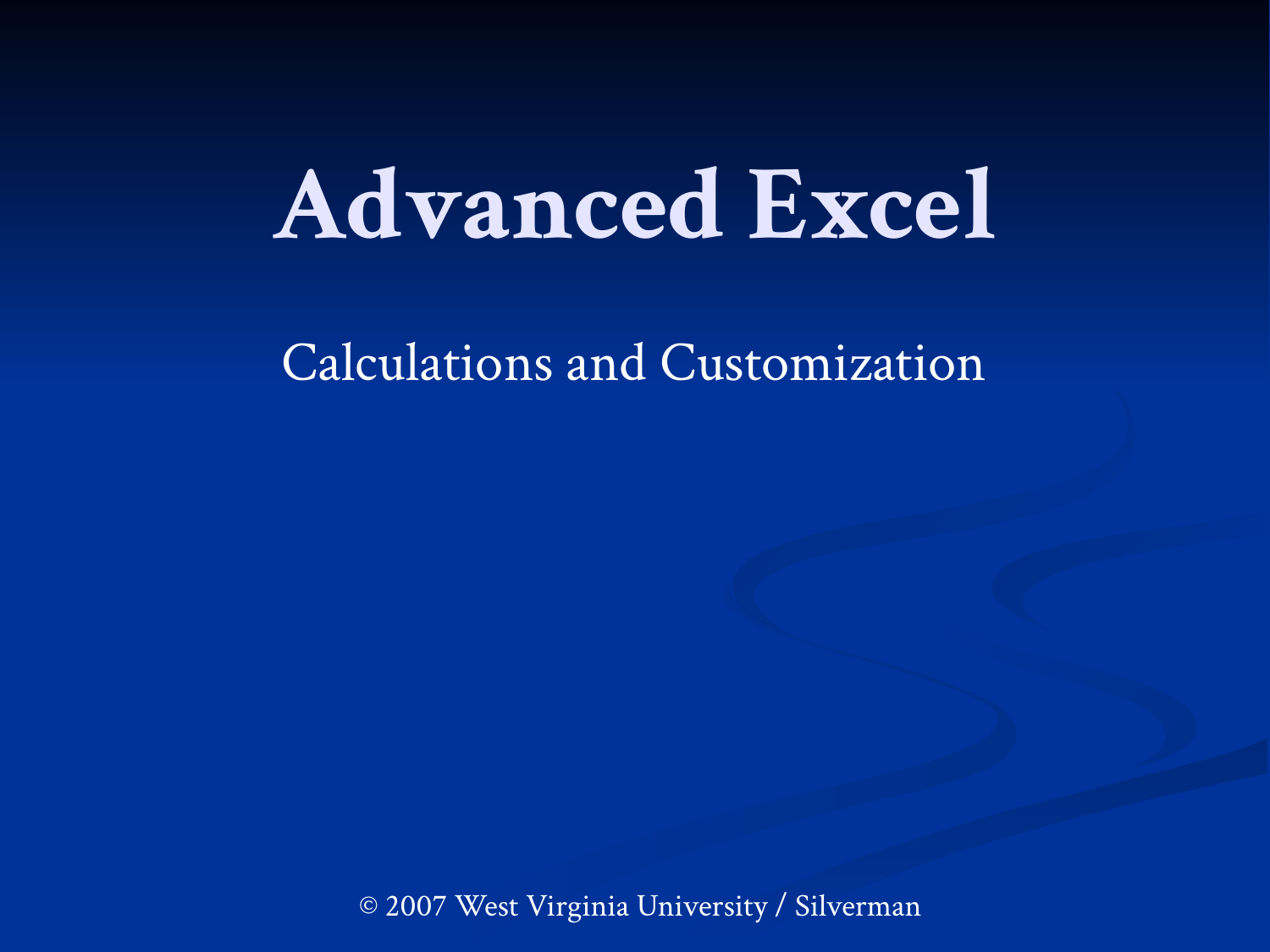

# Advanced Excel
Calculations and Customization

© 2007 West Virginia University / Silverman